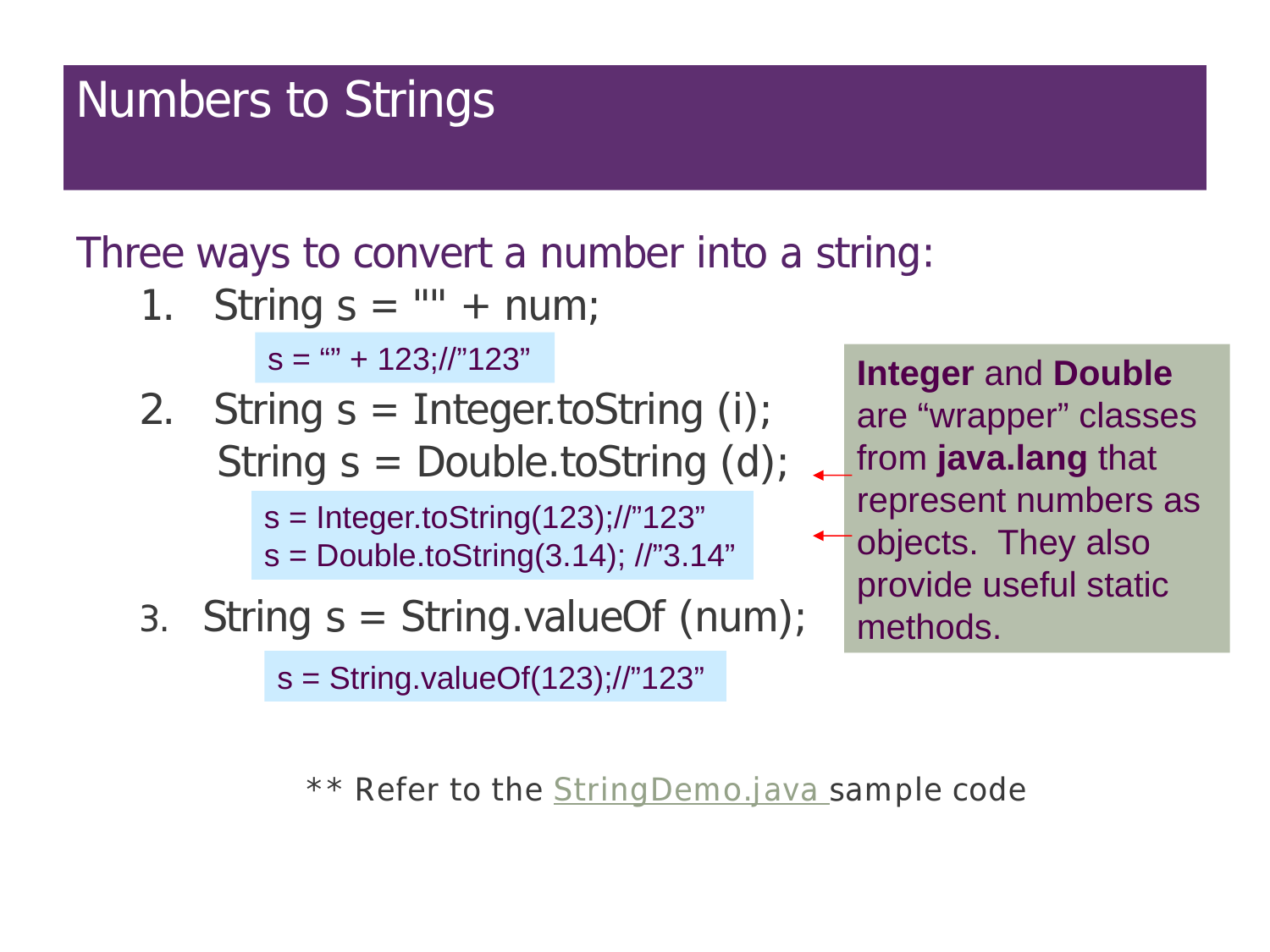

# Numbers to Strings
Three ways to convert a number into a string:
1.   String s = "" + num;
2.   String s = Integer.toString (i);
      String s = Double.toString (d);
String s = String.valueOf (num);

** Refer to the StringDemo.java sample code
s = “” + 123;//”123”
Integer and Double are “wrapper” classes from java.lang that represent numbers as objects.  They also provide useful static methods.

s = Integer.toString(123);//”123”
s = Double.toString(3.14); //”3.14”

s = String.valueOf(123);//”123”